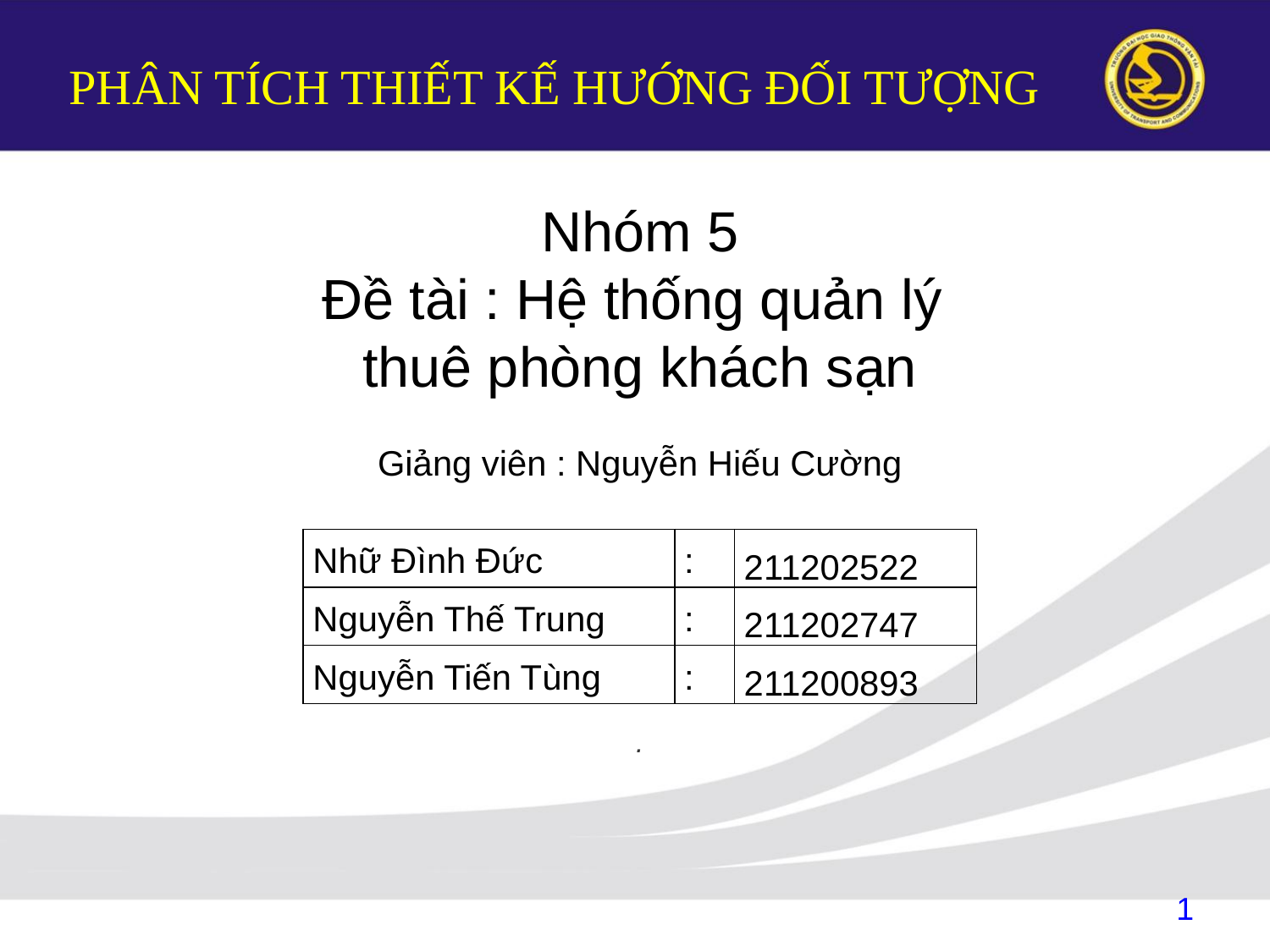

PHÂN TÍCH THIẾT KẾ HƯỚNG ĐỐI TƯỢNG
Nhóm 5
Đề tài : Hệ thống quản lý
thuê phòng khách sạn

Giảng viên : Nguyễn Hiếu Cường

| Nhữ Đình Đức | : | 211202522 |
| --- | --- | --- |
| Nguyễn Thế Trung | : | 211202747 |
| Nguyễn Tiến Tùng | : | 211200893 |
.
1